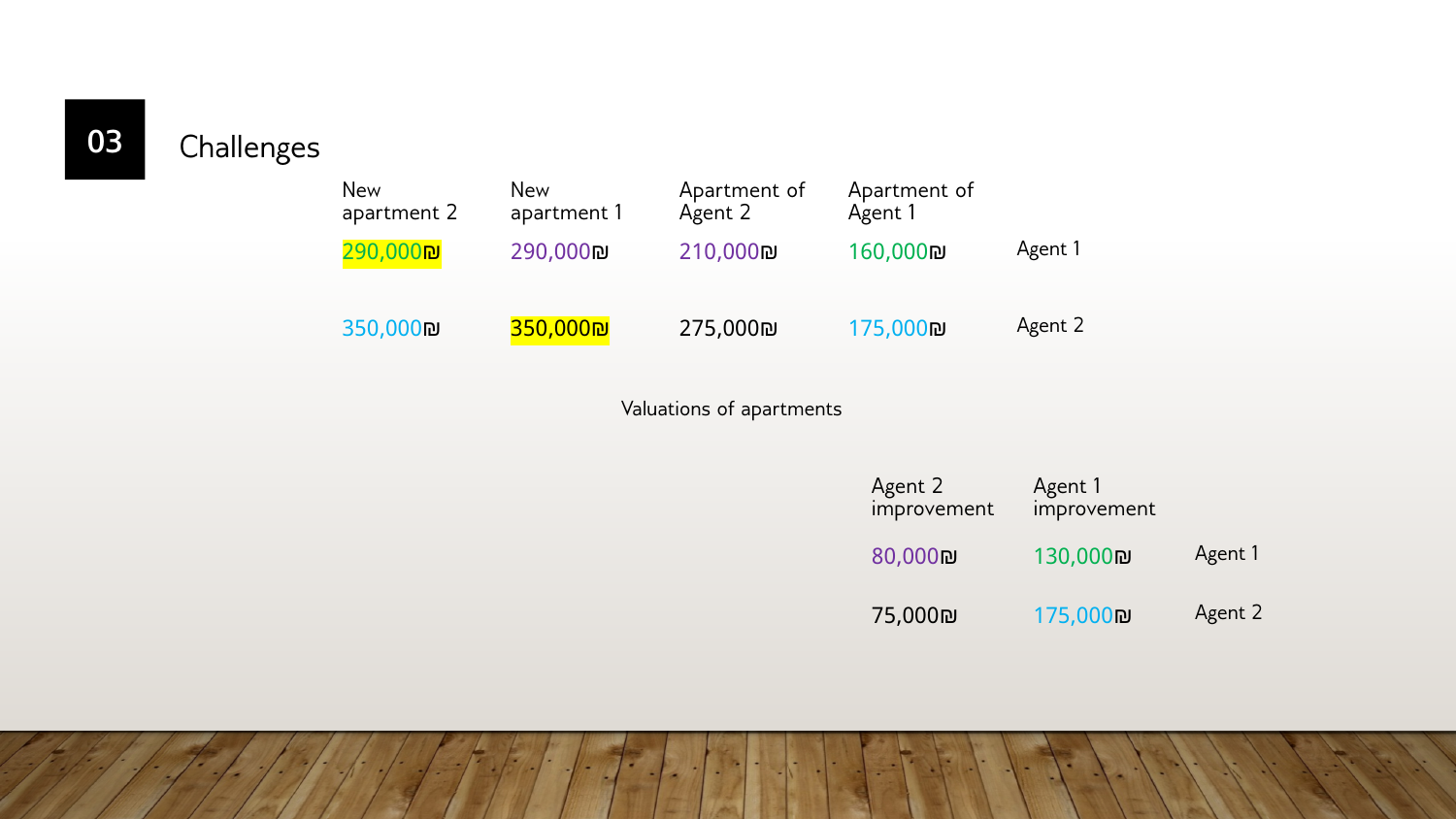

03
Challenges
| New apartment 2 | New apartment 1 | Apartment of Agent 2 | Apartment of Agent 1 |  |
| --- | --- | --- | --- | --- |
| 290,000₪ | 290,000₪ | 210,000₪ | 160,000₪ | Agent 1 |
| 350,000₪ | 350,000₪ | 275,000₪ | 175,000₪ | Agent 2 |
Valuations of apartments
| Agent 2 improvement | Agent 1 improvement |  |
| --- | --- | --- |
| 80,000₪ | 130,000₪ | Agent 1 |
| 75,000₪ | 175,000₪ | Agent 2 |